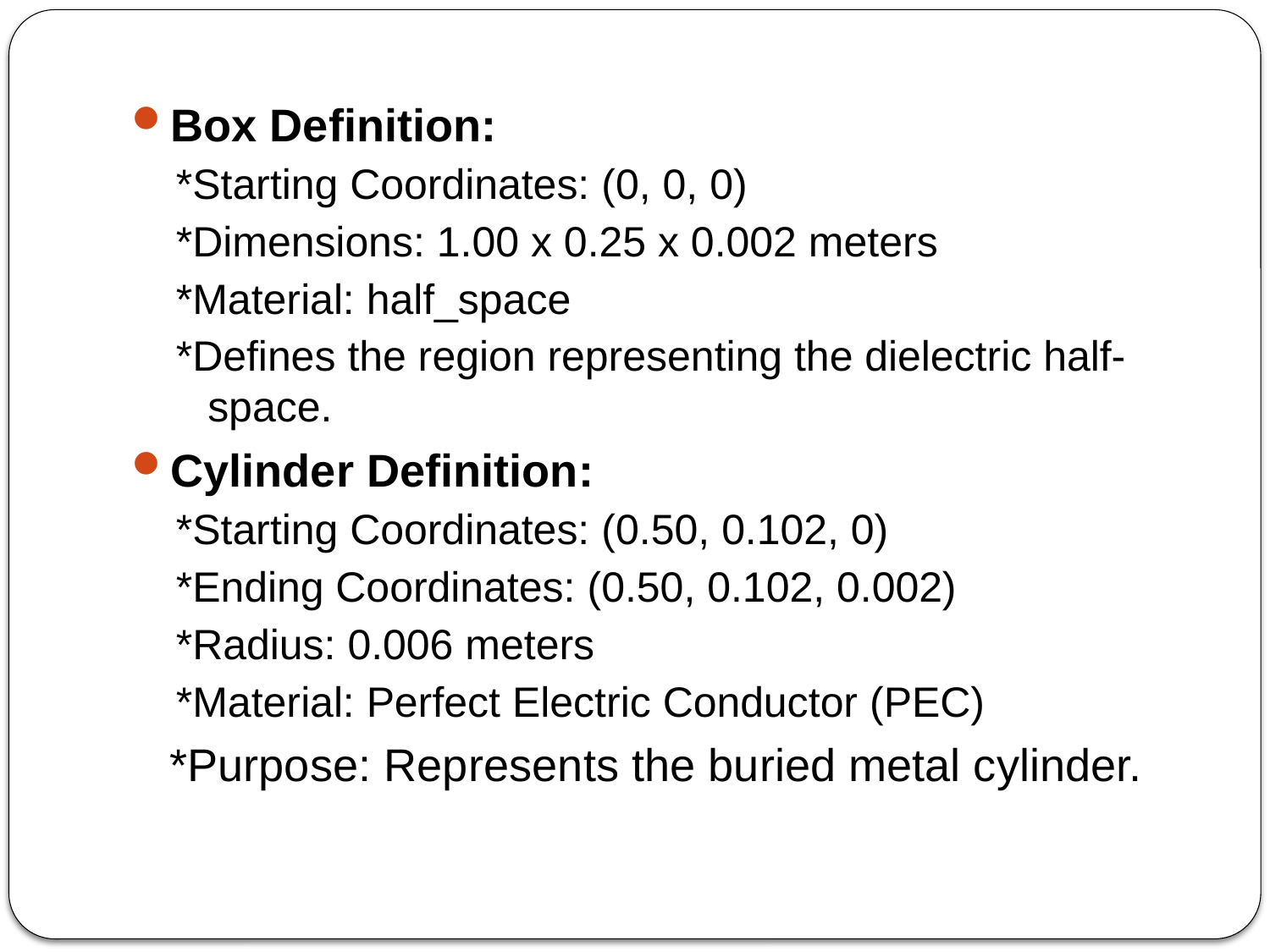

Box Definition:
*Starting Coordinates: (0, 0, 0)
*Dimensions: 1.00 x 0.25 x 0.002 meters
*Material: half_space
*Defines the region representing the dielectric half-space.
Cylinder Definition:
*Starting Coordinates: (0.50, 0.102, 0)
*Ending Coordinates: (0.50, 0.102, 0.002)
*Radius: 0.006 meters
*Material: Perfect Electric Conductor (PEC)
	*Purpose: Represents the buried metal cylinder.